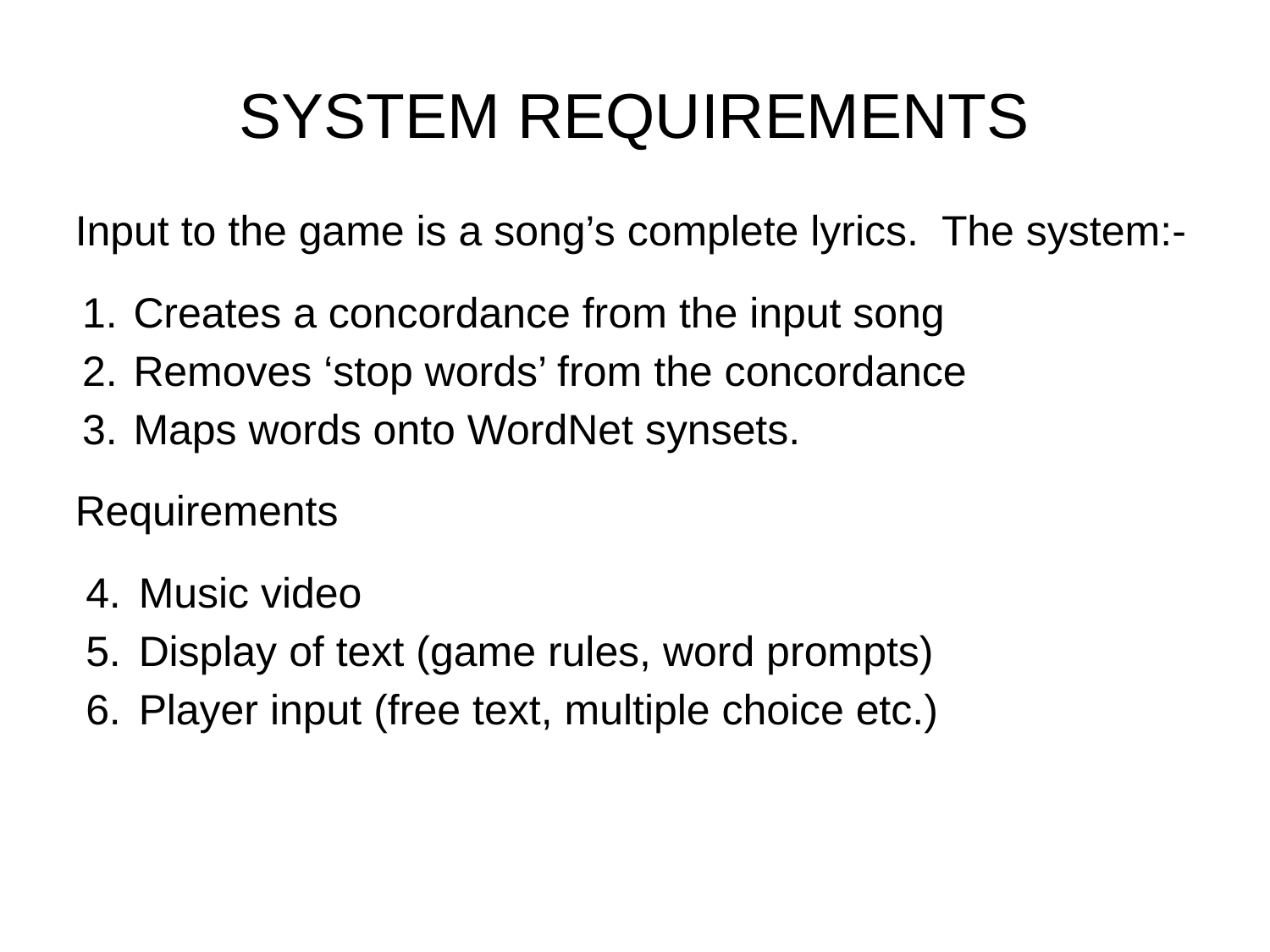

# SYSTEM REQUIREMENTS
Input to the game is a song’s complete lyrics.  The system:-
Creates a concordance from the input song
Removes ‘stop words’ from the concordance
Maps words onto WordNet synsets.
Requirements
Music video
Display of text (game rules, word prompts)
Player input (free text, multiple choice etc.)